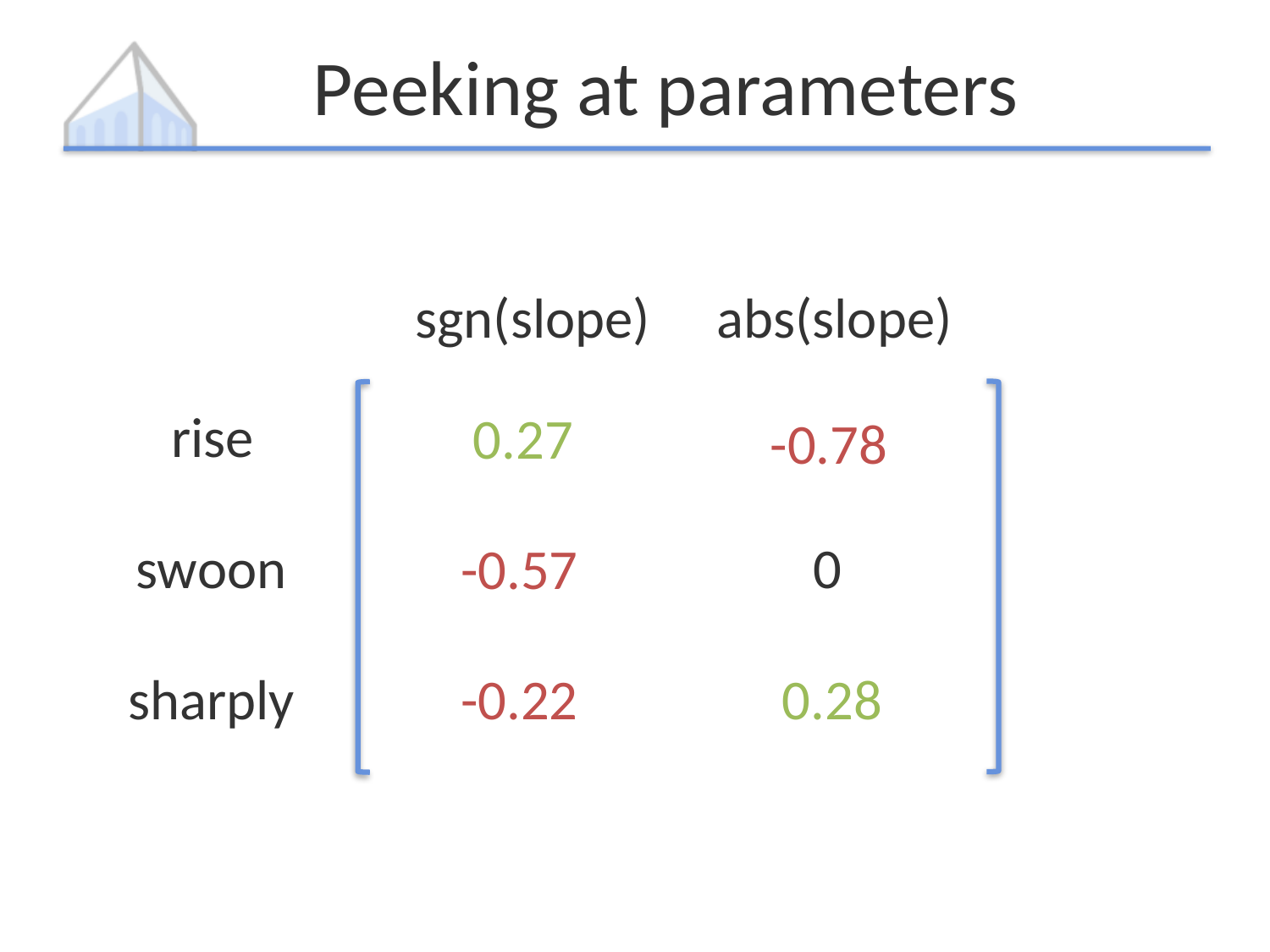

# Peeking at parameters
sgn(slope)
abs(slope)

rise
0.27
-0.78
0
swoon
-0.57
0.28
sharply
-0.22